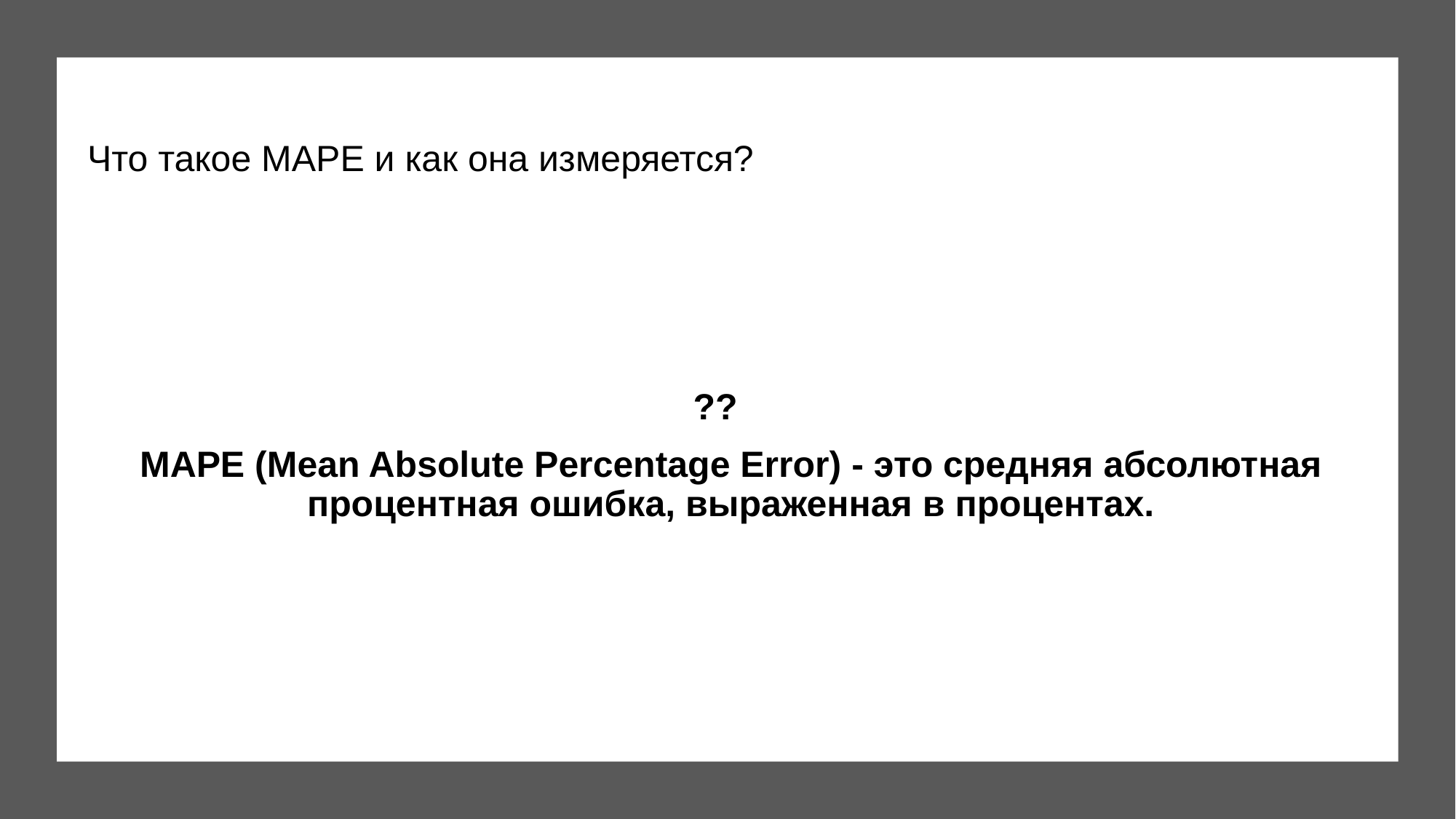

Что такое MAPE и как она измеряется?
??
MAPE (Mean Absolute Percentage Error) - это средняя абсолютная процентная ошибка, выраженная в процентах.